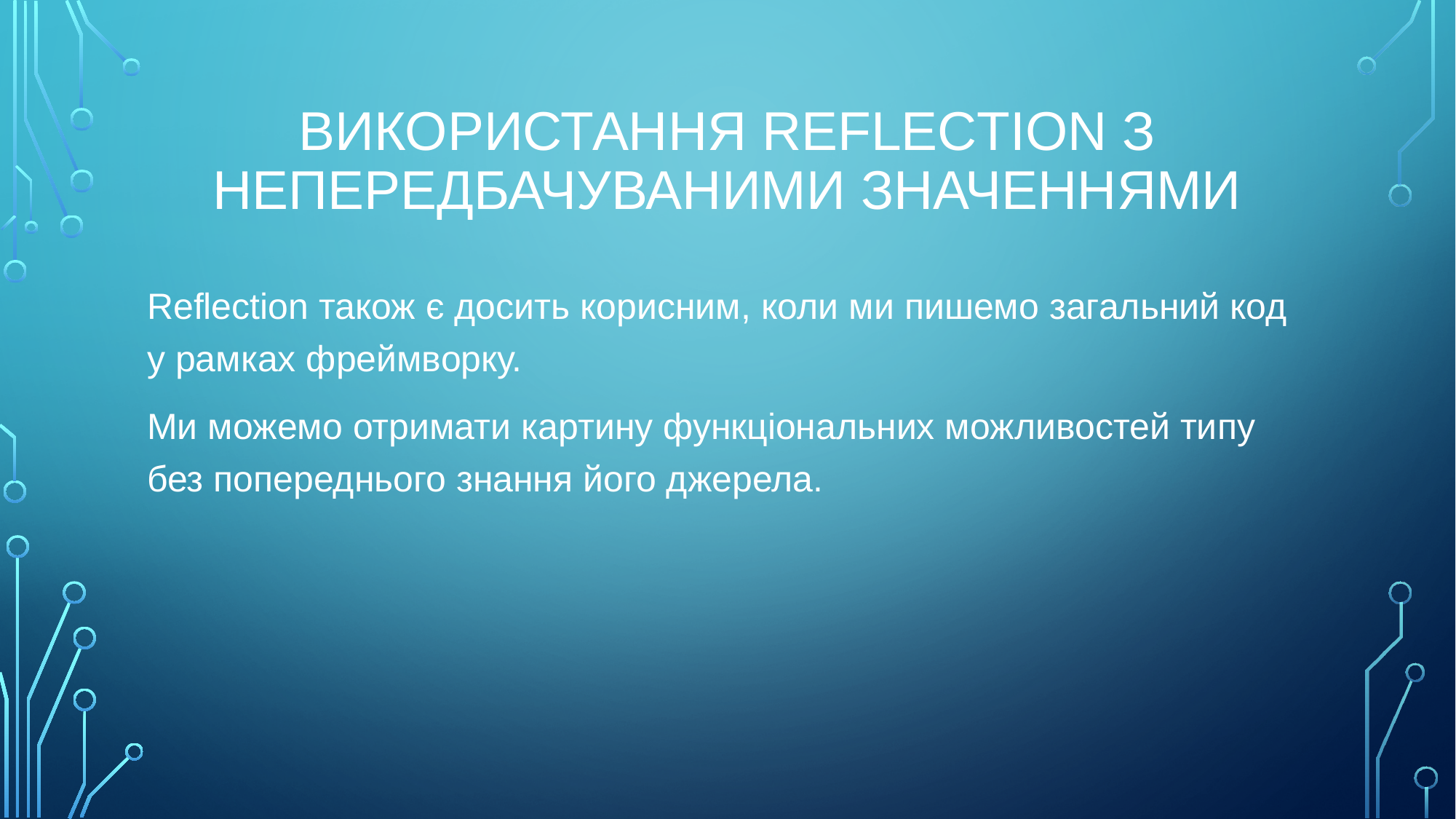

# Використання Reflection з непередбачуваними значеннями
Reflection також є досить корисним, коли ми пишемо загальний код у рамках фреймворку.
Ми можемо отримати картину функціональних можливостей типу без попереднього знання його джерела.